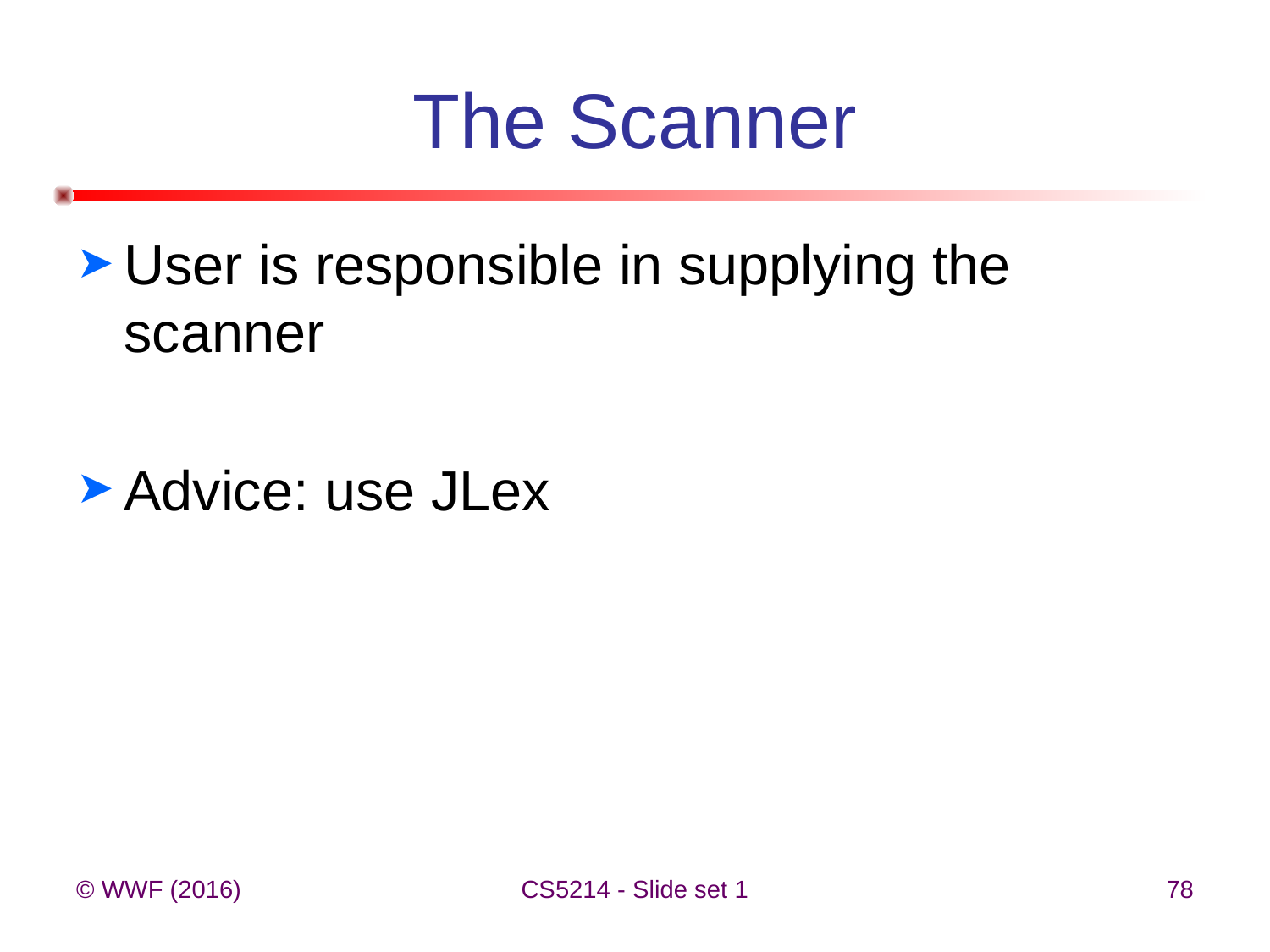

# The Scanner
User is responsible in supplying the scanner

Advice: use JLex
© WWF (2016)
CS5214 - Slide set 1
78